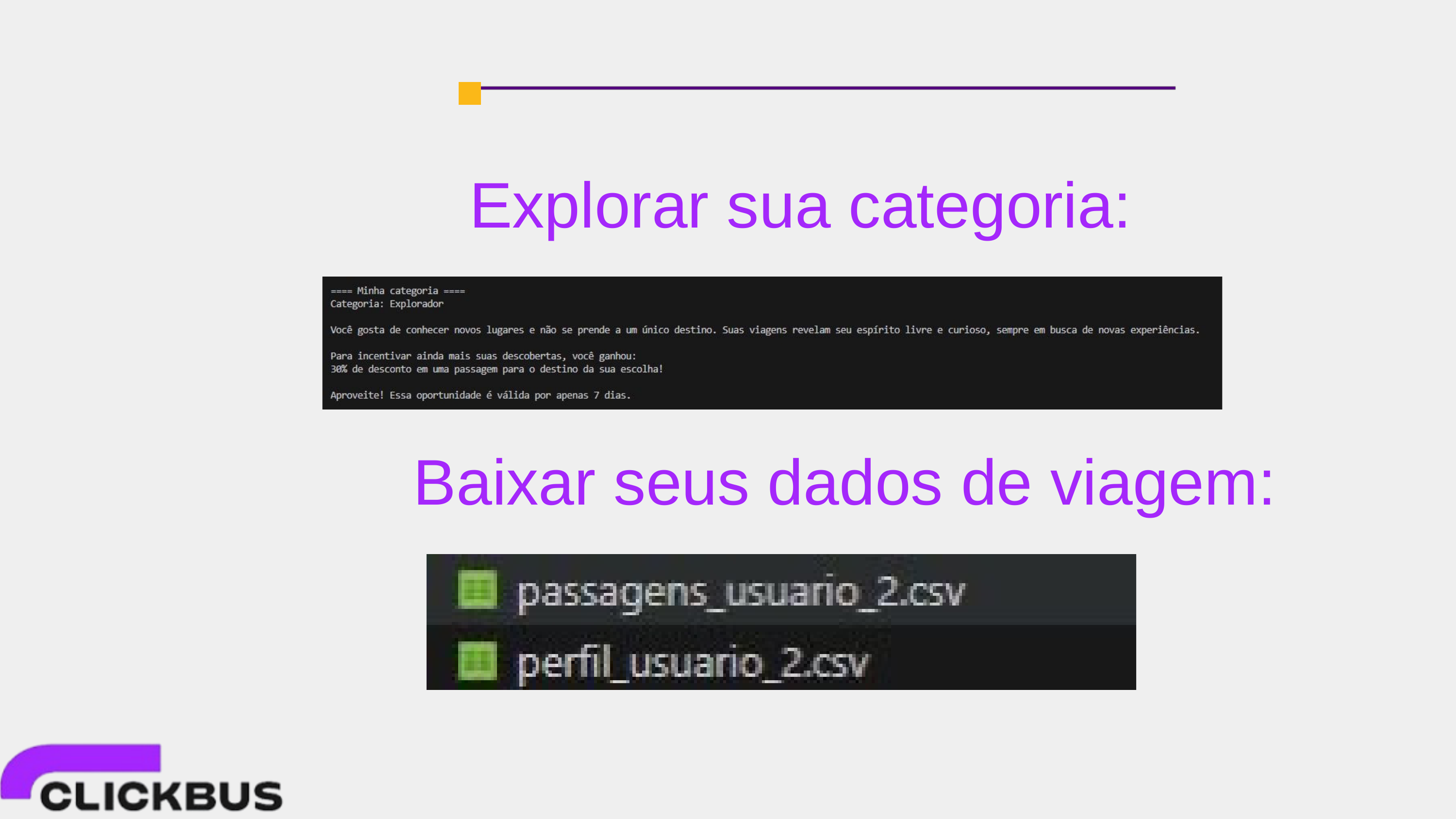

Explorar sua categoria:

Baixar seus dados de viagem: